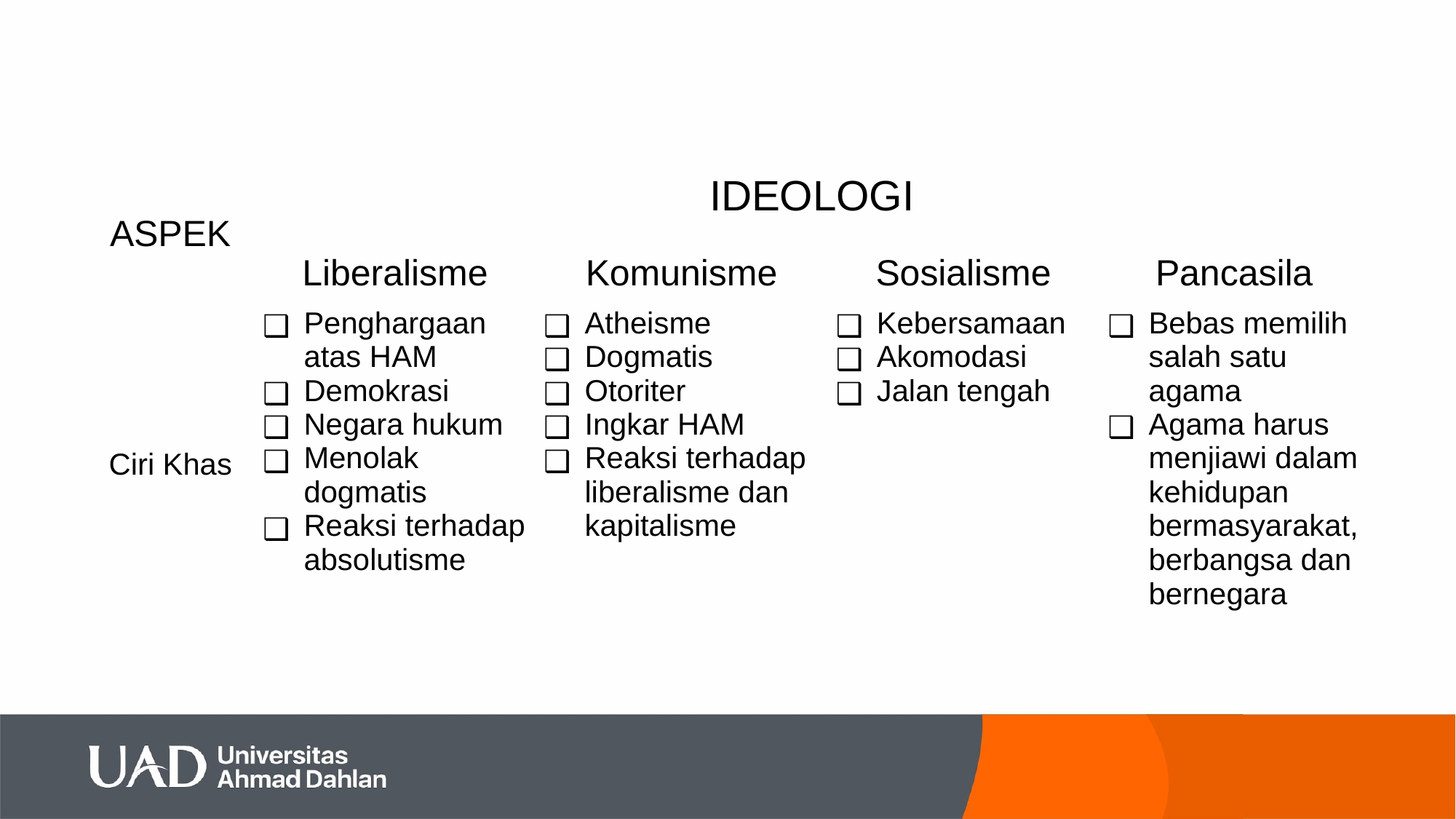

| ASPEK | IDEOLOGI |  |  |  |
| --- | --- | --- | --- | --- |
|  | Liberalisme | Komunisme | Sosialisme | Pancasila |
| Ciri Khas | Penghargaan atas HAM Demokrasi Negara hukum Menolak dogmatis Reaksi terhadap absolutisme | Atheisme Dogmatis Otoriter Ingkar HAM Reaksi terhadap liberalisme dan kapitalisme | Kebersamaan Akomodasi Jalan tengah | Bebas memilih salah satu agama Agama harus menjiawi dalam kehidupan bermasyarakat, berbangsa dan bernegara |